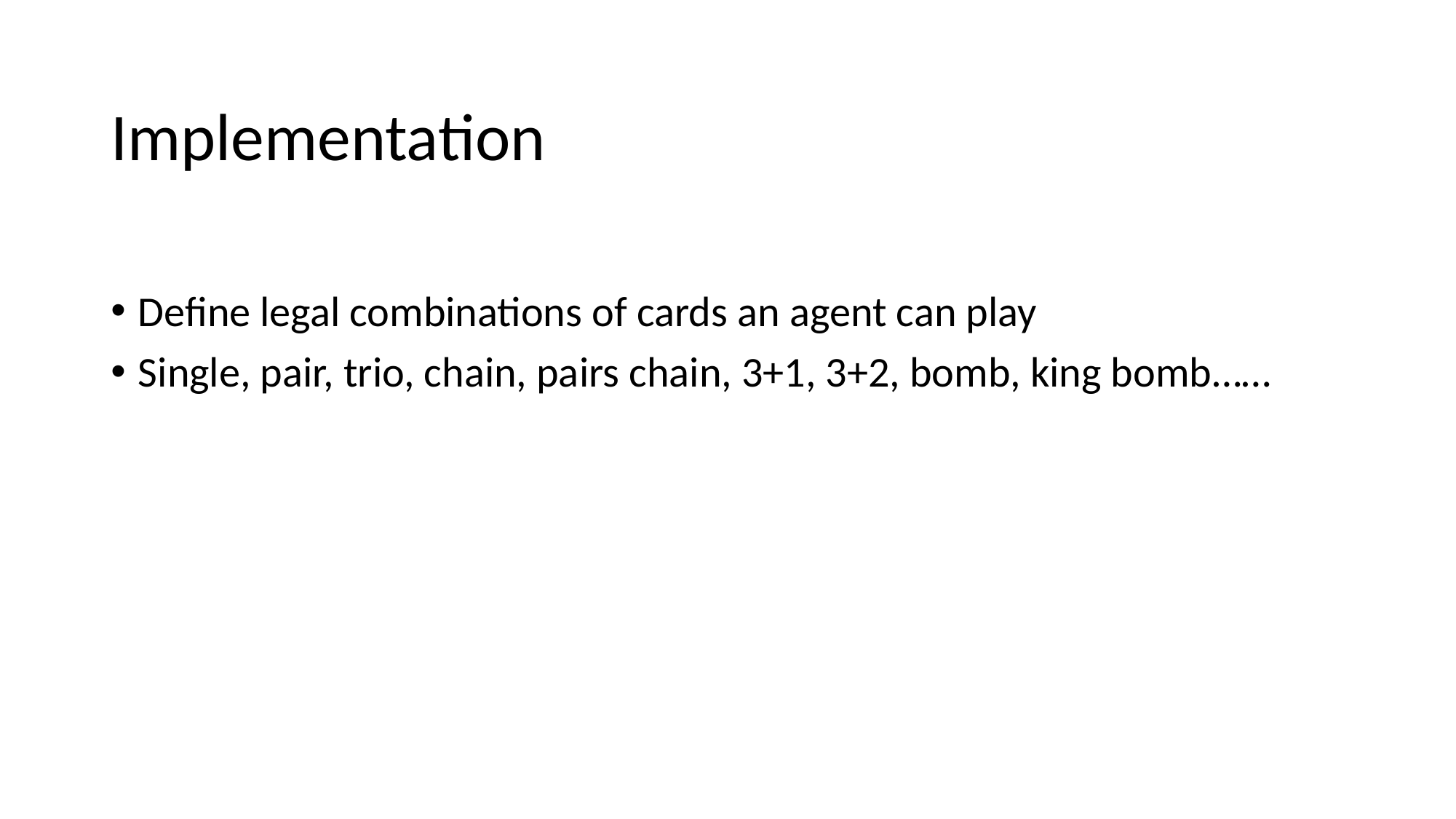

# Implementation

Define legal combinations of cards an agent can play
Single, pair, trio, chain, pairs chain, 3+1, 3+2, bomb, king bomb……